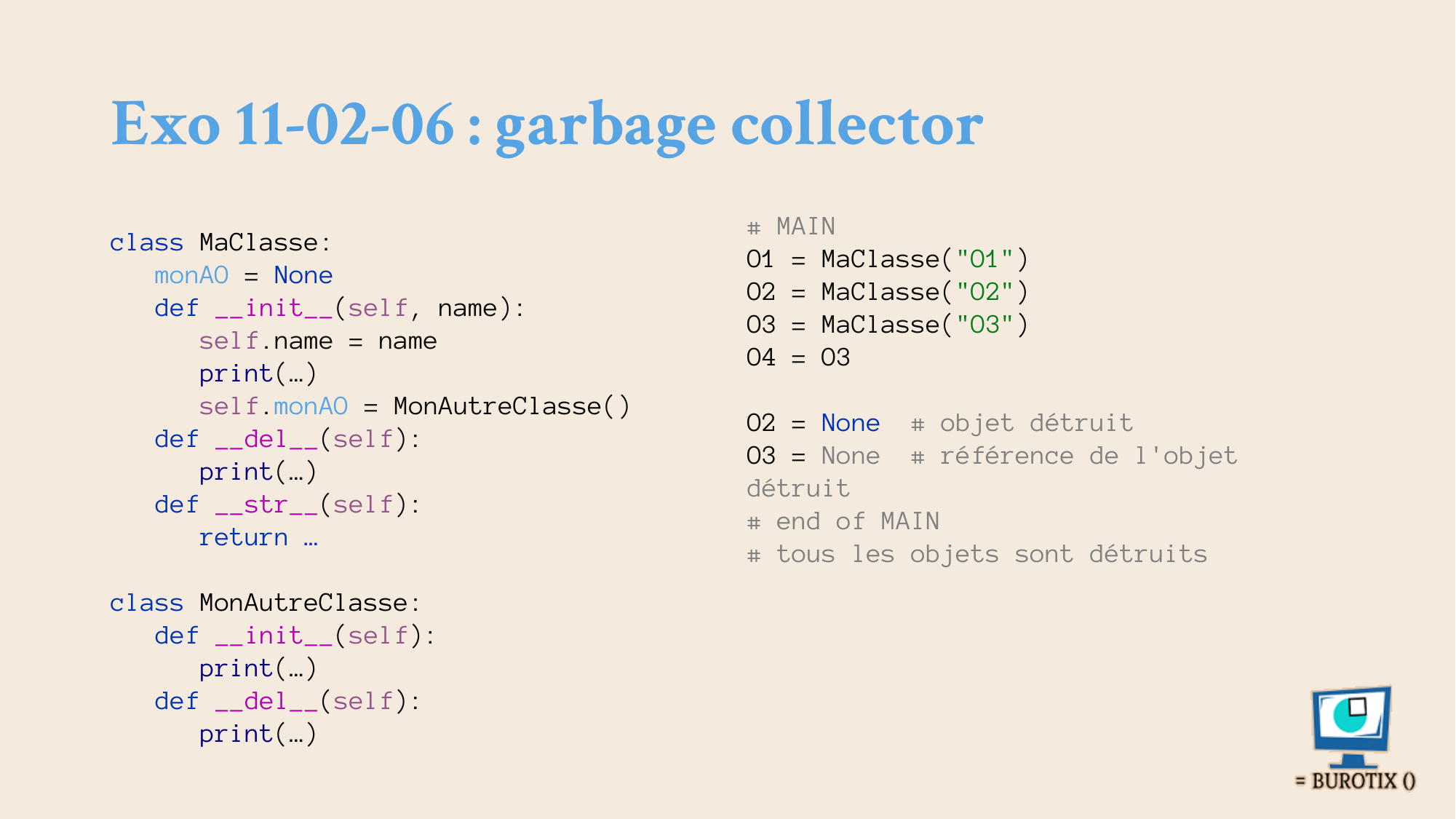

# Exo 11-02-06 : garbage collector
# MAIN
O1 = MaClasse("O1")
O2 = MaClasse("O2")
O3 = MaClasse("O3")
O4 = O3
O2 = None  # objet détruit
O3 = None  # référence de l'objet détruit
# end of MAIN
# tous les objets sont détruits
class MaClasse:
   monAO = None
   def __init__(self, name):
      self.name = name
      print(…)
      self.monAO = MonAutreClasse()
   def __del__(self):
      print(…)
   def __str__(self):
      return …
class MonAutreClasse:
   def __init__(self):
      print(…)
   def __del__(self):
      print(…)